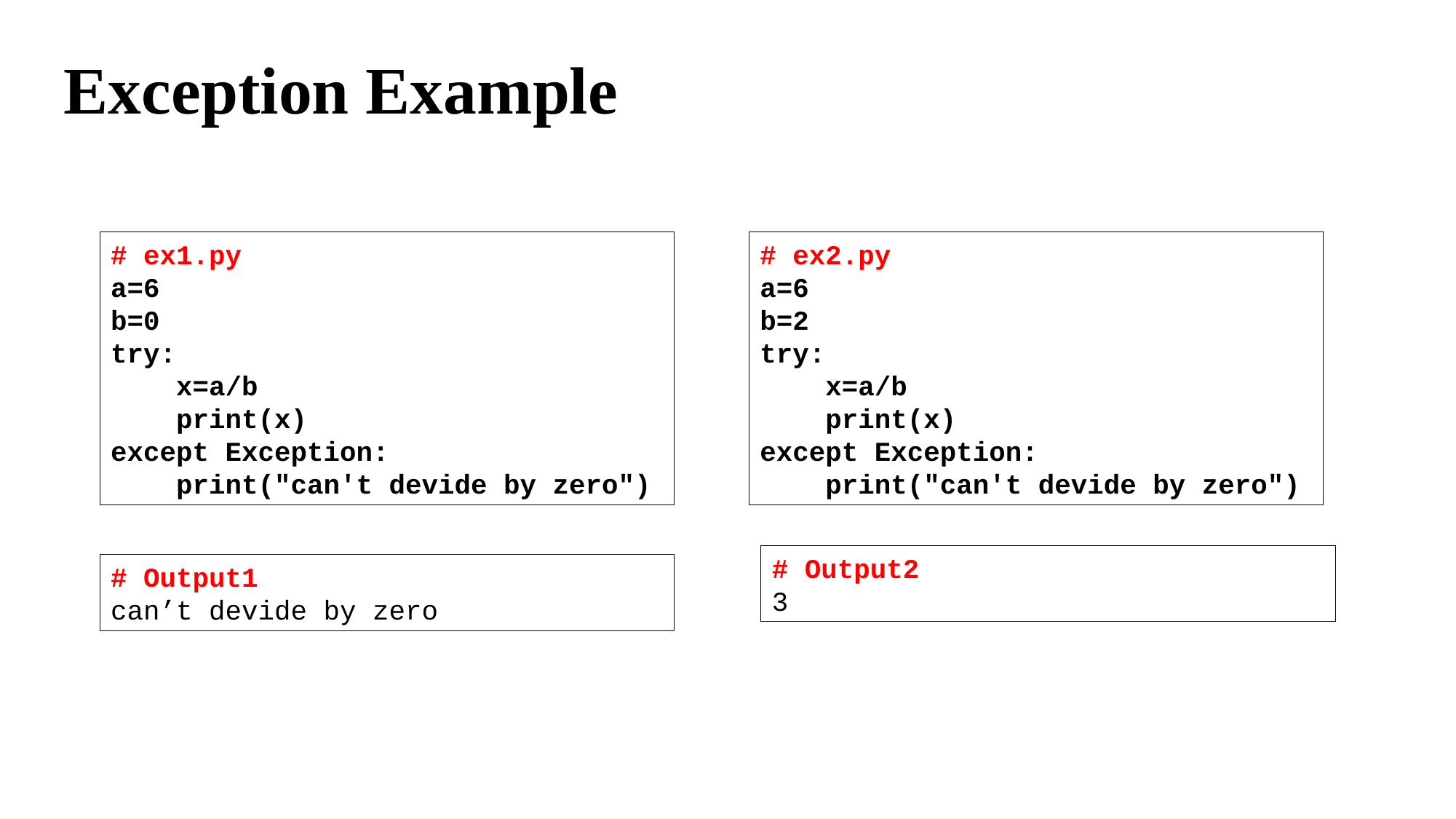

# Exception Example

# ex1.py
a=6
b=0
try:
    x=a/b
    print(x)
except Exception:
    print("can't devide by zero")
# ex2.py
a=6
b=2
try:
    x=a/b
    print(x)
except Exception:
    print("can't devide by zero")
# Output2
3
# Output1
can’t devide by zero